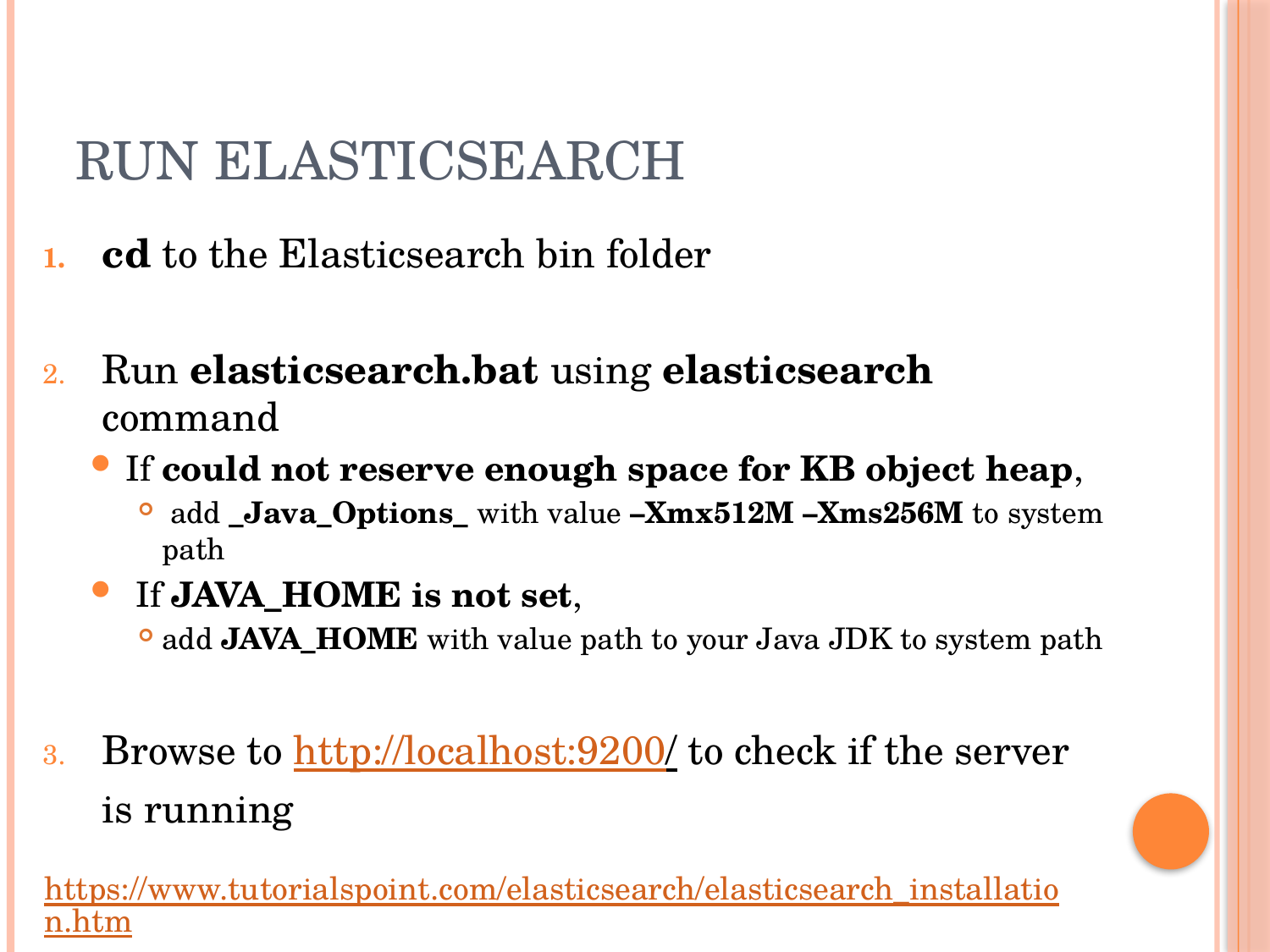

# Run Elasticsearch
cd to the Elasticsearch bin folder

Run elasticsearch.bat using elasticsearch command
If could not reserve enough space for KB object heap,
 add _Java_Options_ with value –Xmx512M –Xms256M to system path
 If JAVA_HOME is not set,
add JAVA_HOME with value path to your Java JDK to system path

Browse to http://localhost:9200/ to check if the server is running

https://www.tutorialspoint.com/elasticsearch/elasticsearch_installation.htm